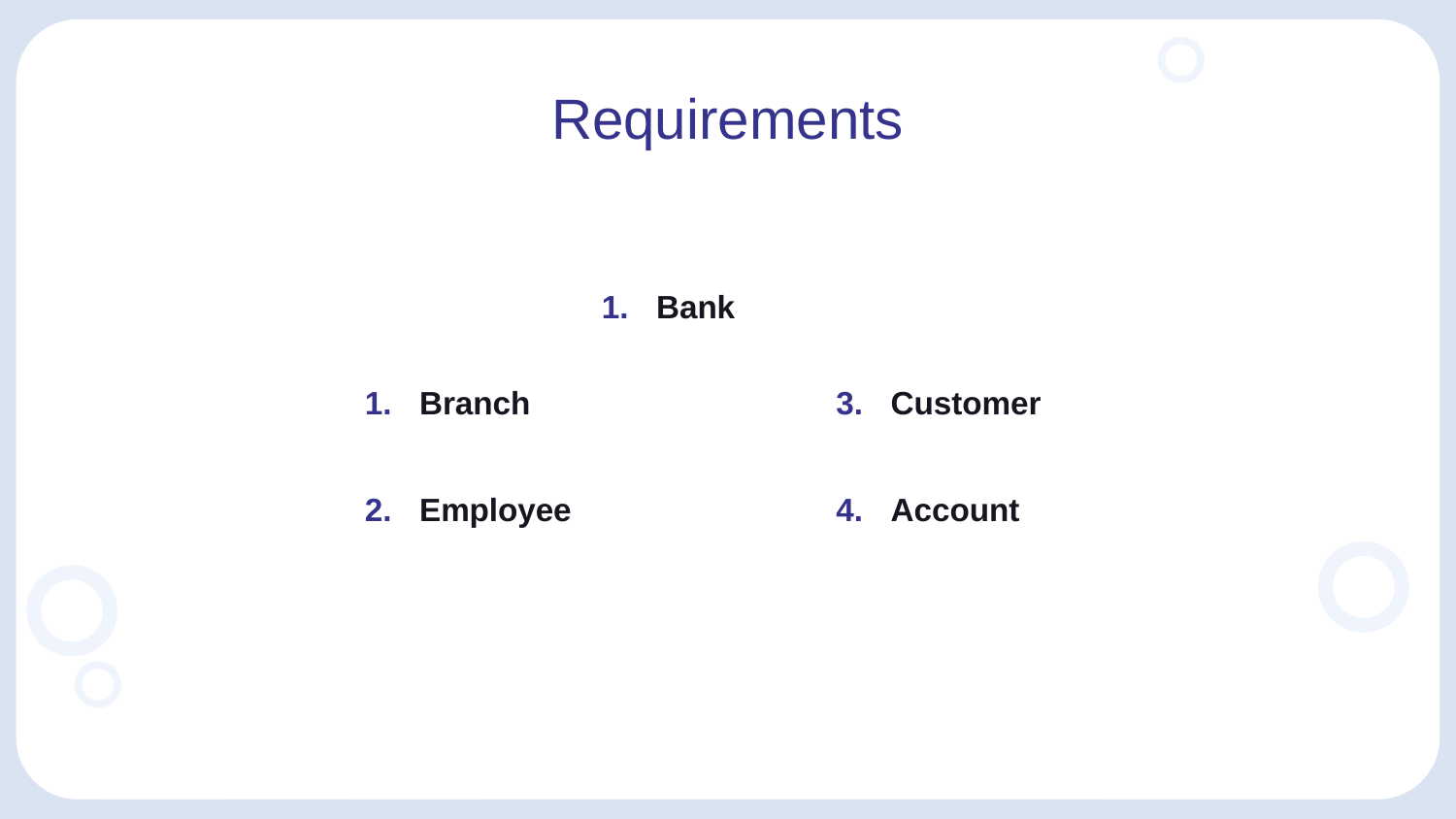

# Requirements
Bank
Branch

Employee
Customer

Account